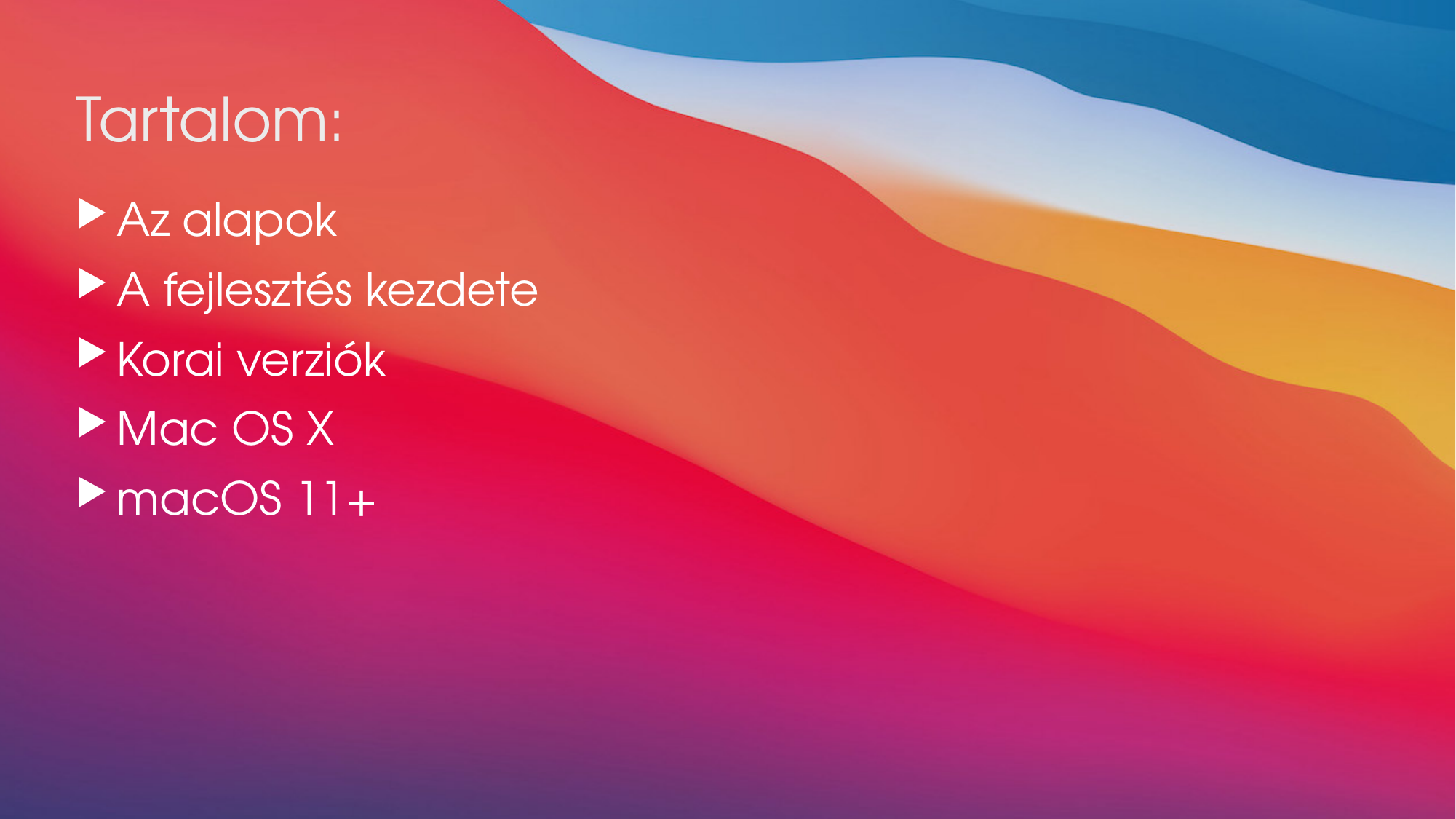

# Tartalom:
Az alapok
A fejlesztés kezdete
Korai verziók
Mac OS X
macOS 11+